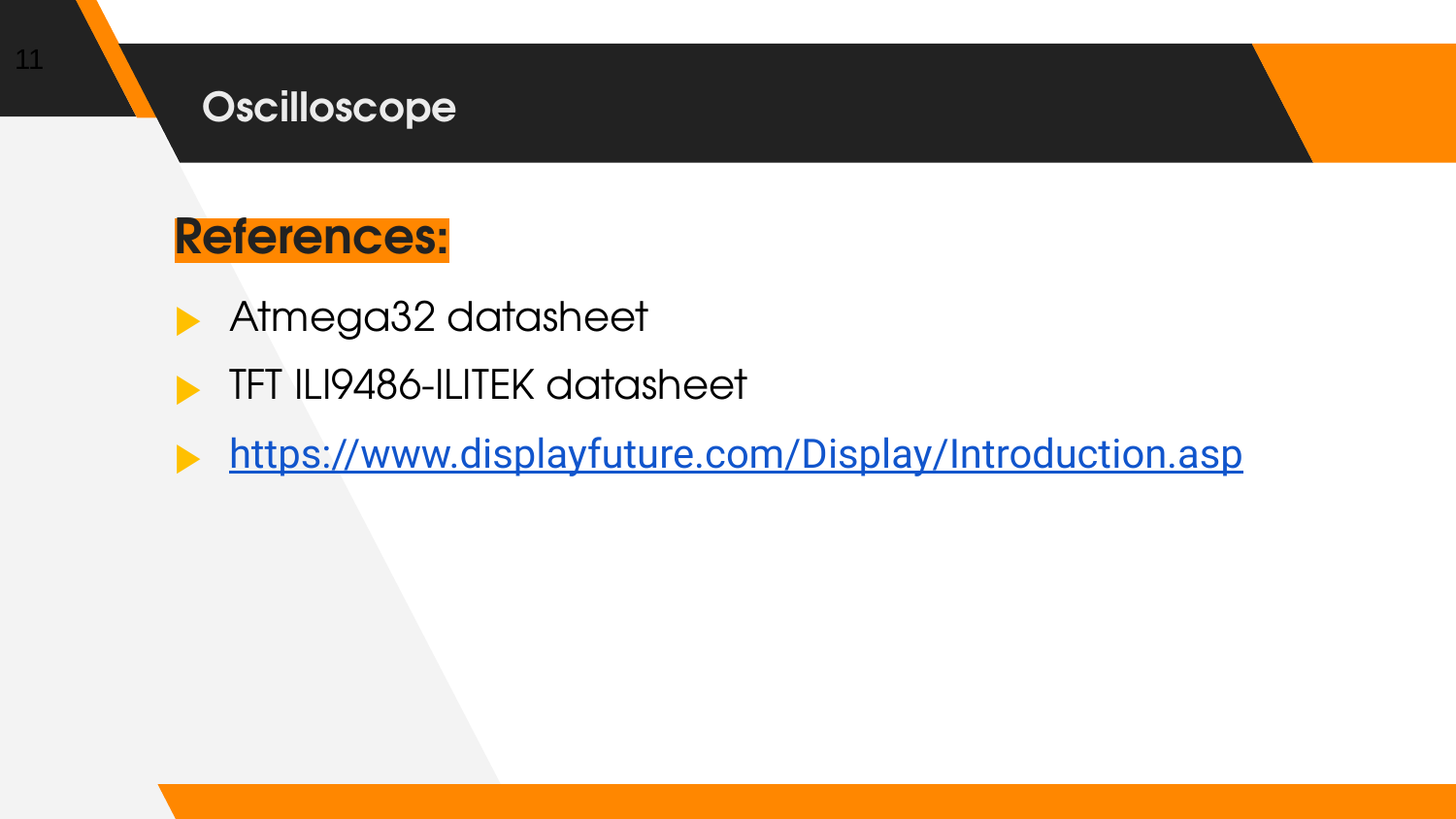

11
# Oscilloscope
References:
Atmega32 datasheet
TFT ILI9486-ILITEK datasheet
https://www.displayfuture.com/Display/Introduction.asp